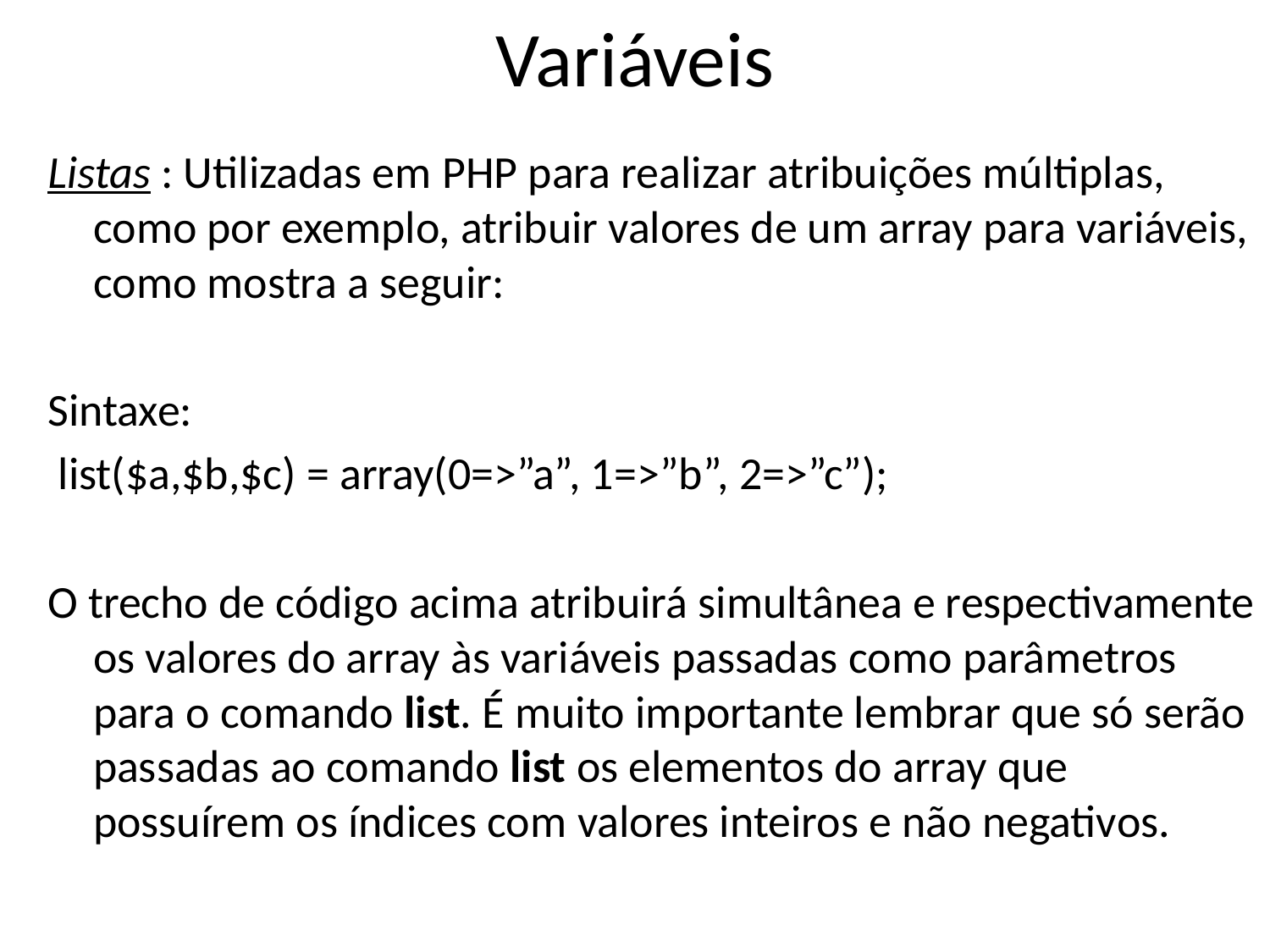

# Variáveis
Listas : Utilizadas em PHP para realizar atribuições múltiplas, como por exemplo, atribuir valores de um array para variáveis, como mostra a seguir:

Sintaxe:
 list($a,$b,$c) = array(0=>”a”, 1=>”b”, 2=>”c”);

O trecho de código acima atribuirá simultânea e respectivamente os valores do array às variáveis passadas como parâmetros para o comando list. É muito importante lembrar que só serão passadas ao comando list os elementos do array que possuírem os índices com valores inteiros e não negativos.